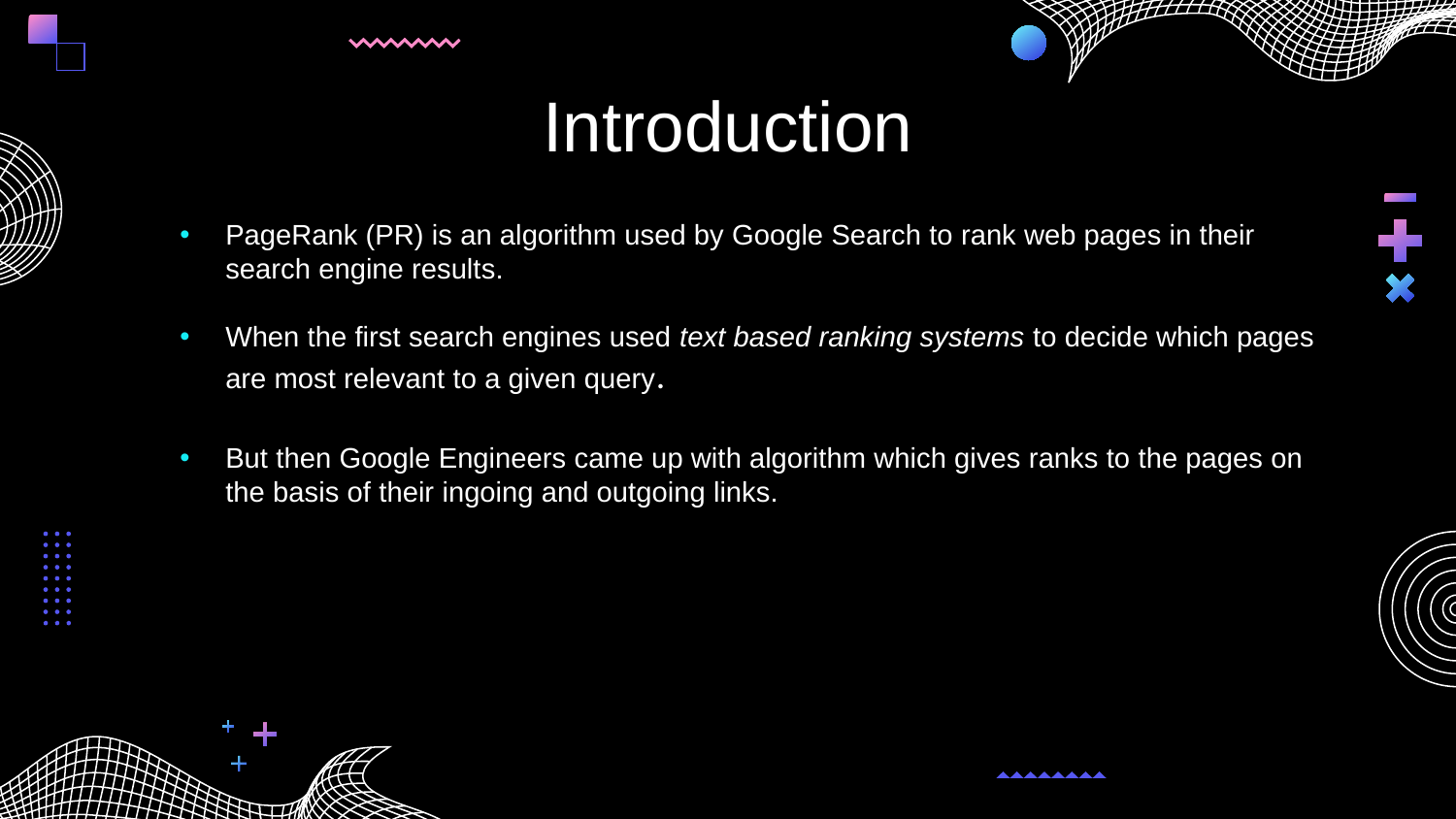

Introduction
PageRank (PR) is an algorithm used by Google Search to rank web pages in their search engine results.

When the first search engines used text based ranking systems to decide which pages are most relevant to a given query.

But then Google Engineers came up with algorithm which gives ranks to the pages on the basis of their ingoing and outgoing links.